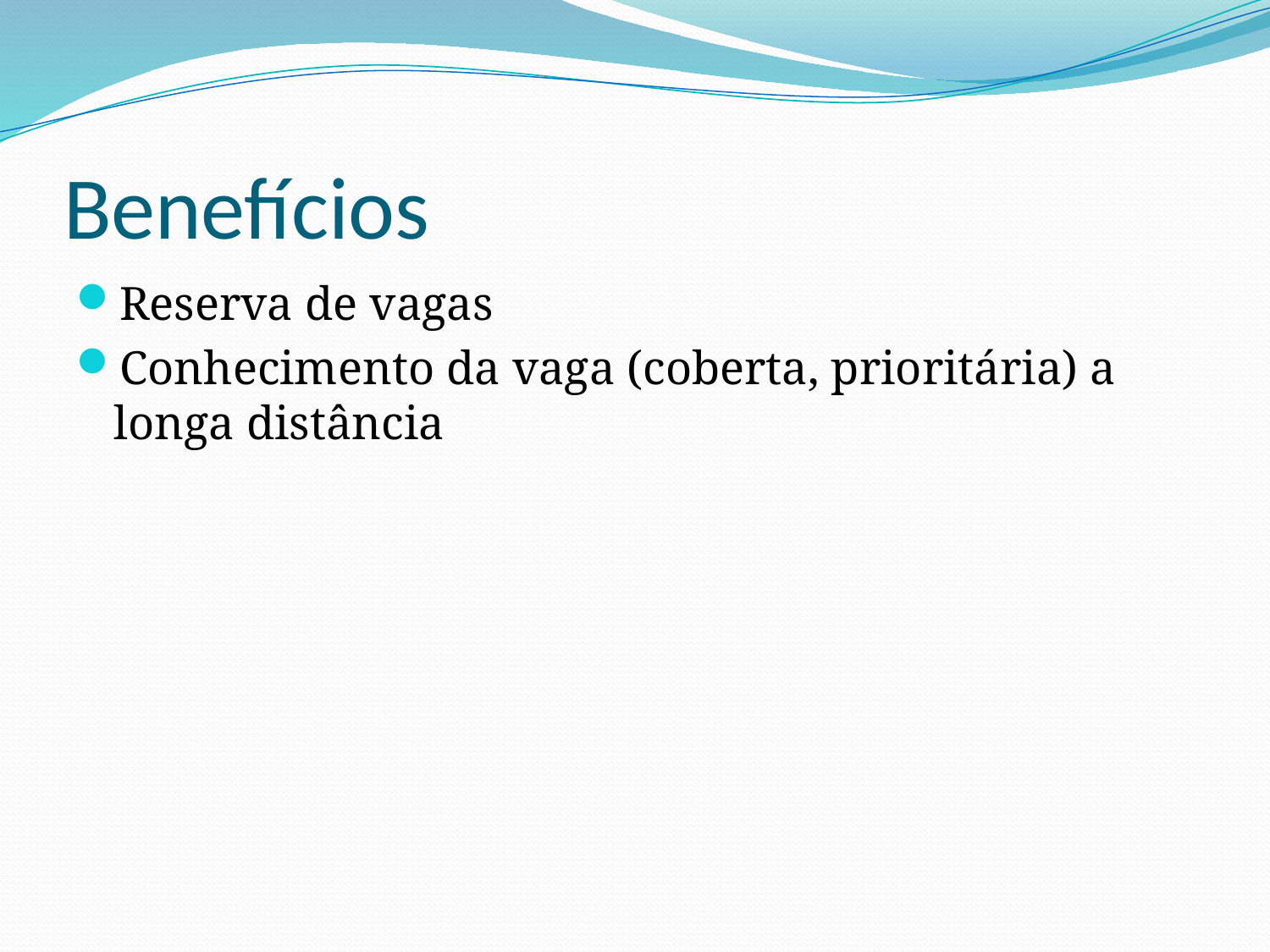

# Benefícios
Reserva de vagas
Conhecimento da vaga (coberta, prioritária) a longa distância